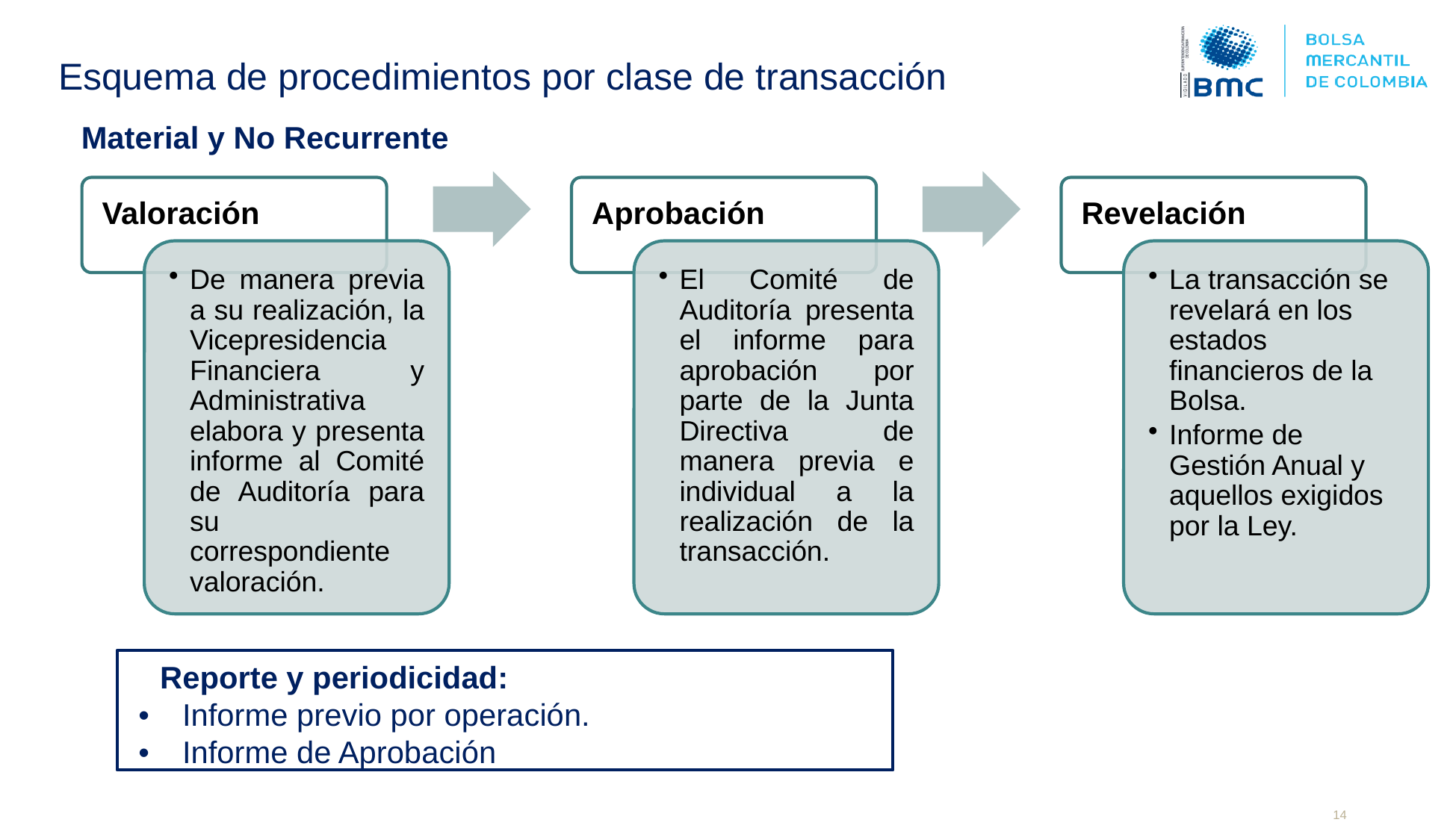

Esquema de procedimientos por clase de transacción
Material y No Recurrente
Valoración
De manera previa a su realización, la Vicepresidencia Financiera y Administrativa elabora y presenta informe al Comité de Auditoría para su correspondiente valoración.

Aprobación
El Comité de Auditoría presenta el informe para aprobación por parte de la Junta Directiva de manera previa e individual a la realización de la transacción.

Revelación
La transacción se revelará en los estados financieros de la Bolsa.
Informe de Gestión Anual y aquellos exigidos por la Ley.
     Reporte y periodicidad:
•	Informe previo por operación.
•	Informe de Aprobación